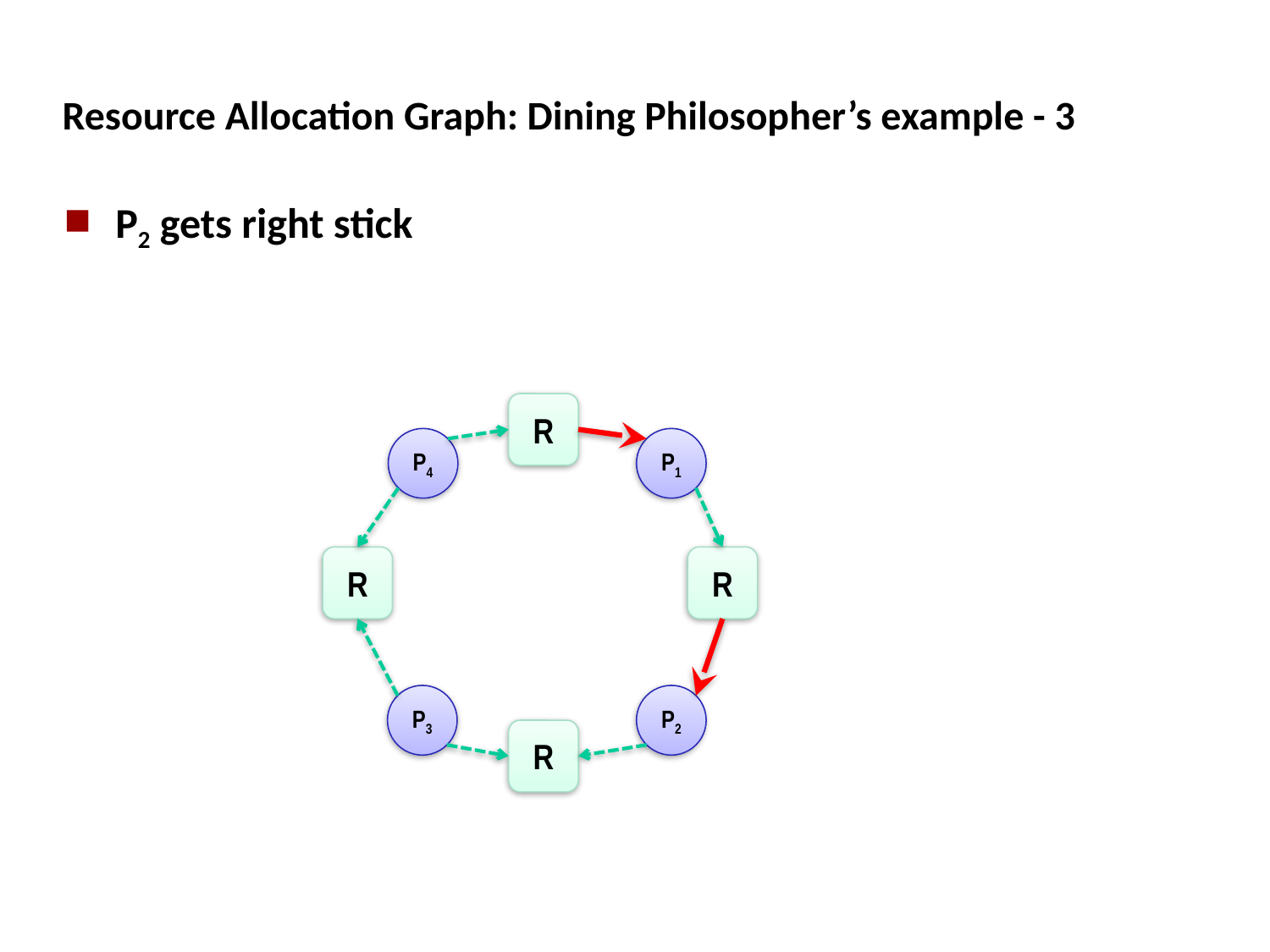

# Resource Allocation Graph: Dining Philosopher’s example - 3
P2 gets right stick
R
P4
P1
R
R
P3
P2
R